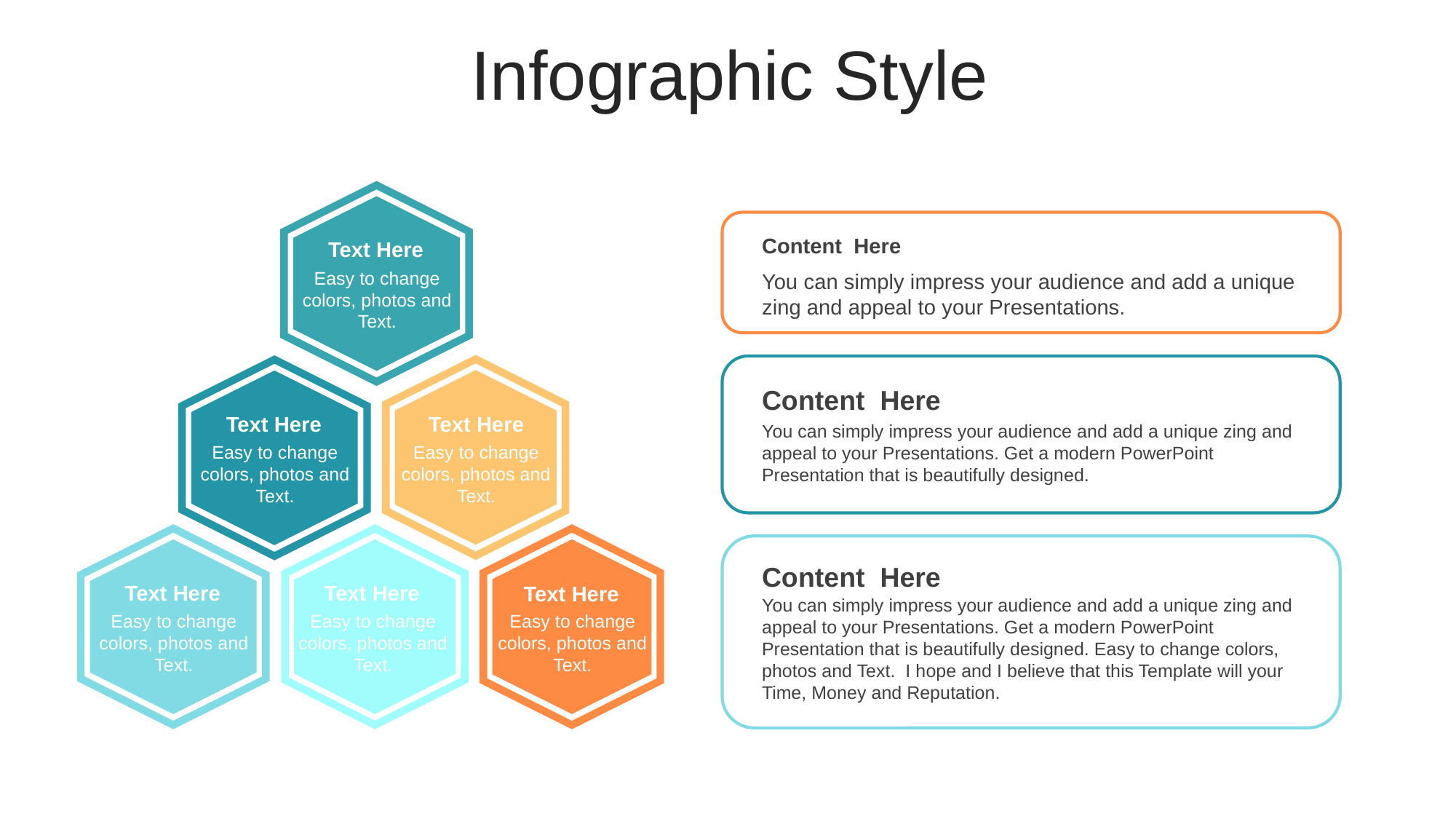

Infographic Style

Content  Here
You can simply impress your audience and add a unique zing and appeal to your Presentations.
Text Here
Easy to change colors, photos and Text.

Content  Here
You can simply impress your audience and add a unique zing and appeal to your Presentations. Get a modern PowerPoint  Presentation that is beautifully designed.
Text Here
Easy to change colors, photos and Text.
Text Here
Easy to change colors, photos and Text.

Content  Here
You can simply impress your audience and add a unique zing and appeal to your Presentations. Get a modern PowerPoint  Presentation that is beautifully designed. Easy to change colors, photos and Text.  I hope and I believe that this Template will your Time, Money and Reputation.
Text Here
Easy to change colors, photos and Text.
Text Here
Easy to change colors, photos and Text.
Text Here
Easy to change colors, photos and Text.